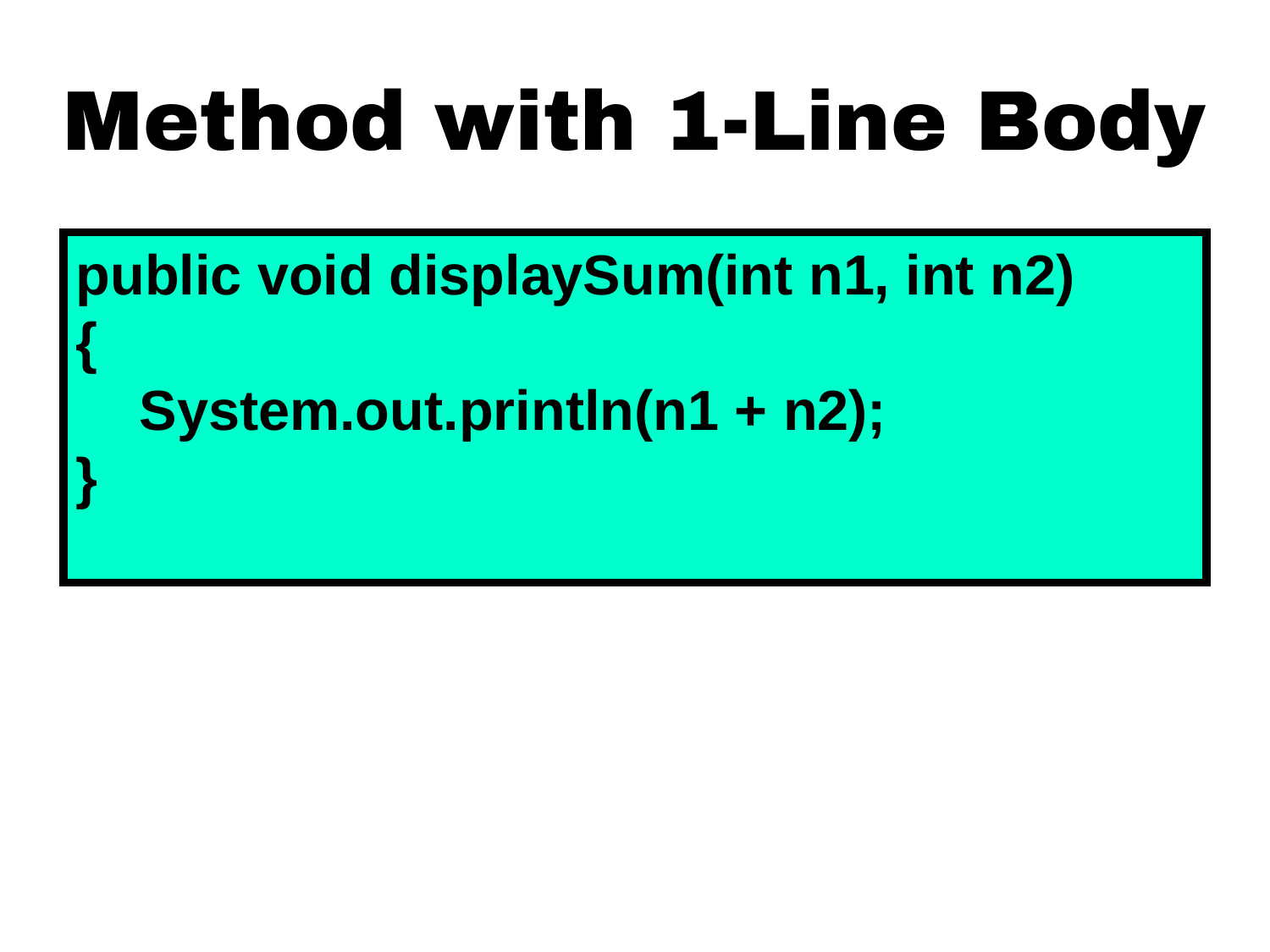

# Method with 1-Line Body
public void displaySum(int n1, int n2)
{
 	System.out.println(n1 + n2);
}